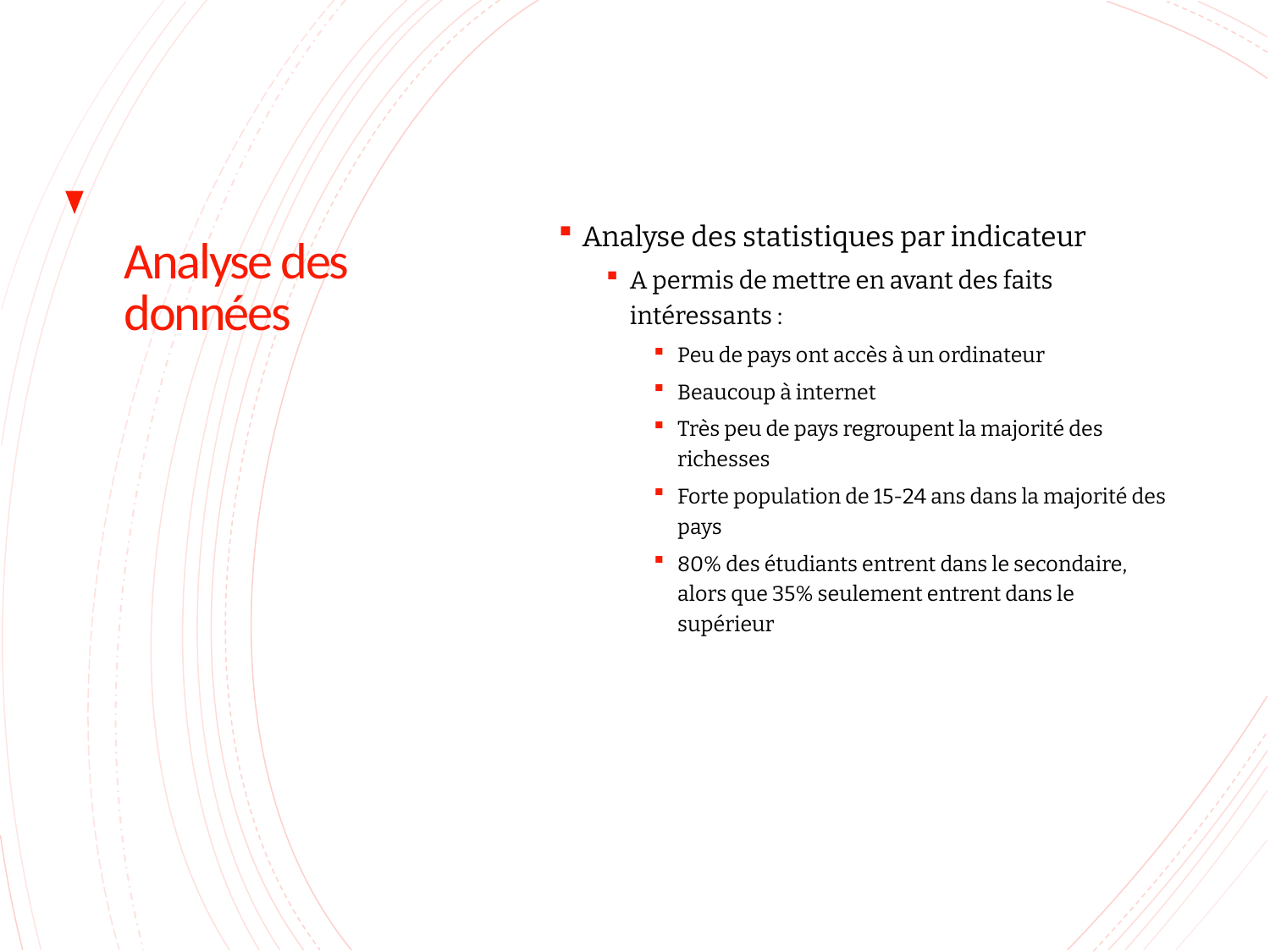

# Analyse des données
Analyse des statistiques par indicateur
A permis de mettre en avant des faits intéressants :
Peu de pays ont accès à un ordinateur
Beaucoup à internet
Très peu de pays regroupent la majorité des richesses
Forte population de 15-24 ans dans la majorité des pays
80% des étudiants entrent dans le secondaire, alors que 35% seulement entrent dans le supérieur